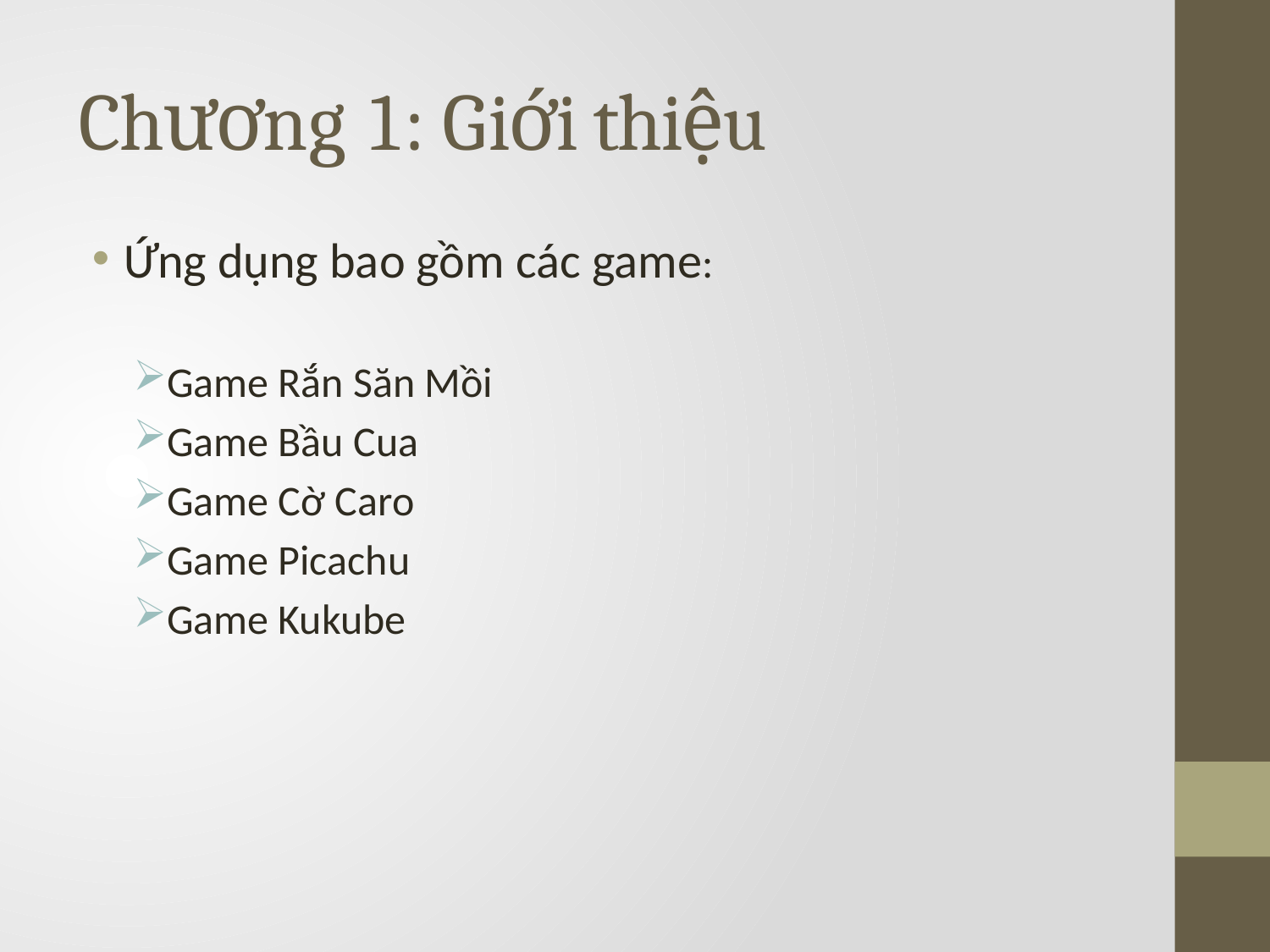

# Chương 1: Giới thiệu
Ứng dụng bao gồm các game:

Game Rắn Săn Mồi
Game Bầu Cua
Game Cờ Caro
Game Picachu
Game Kukube